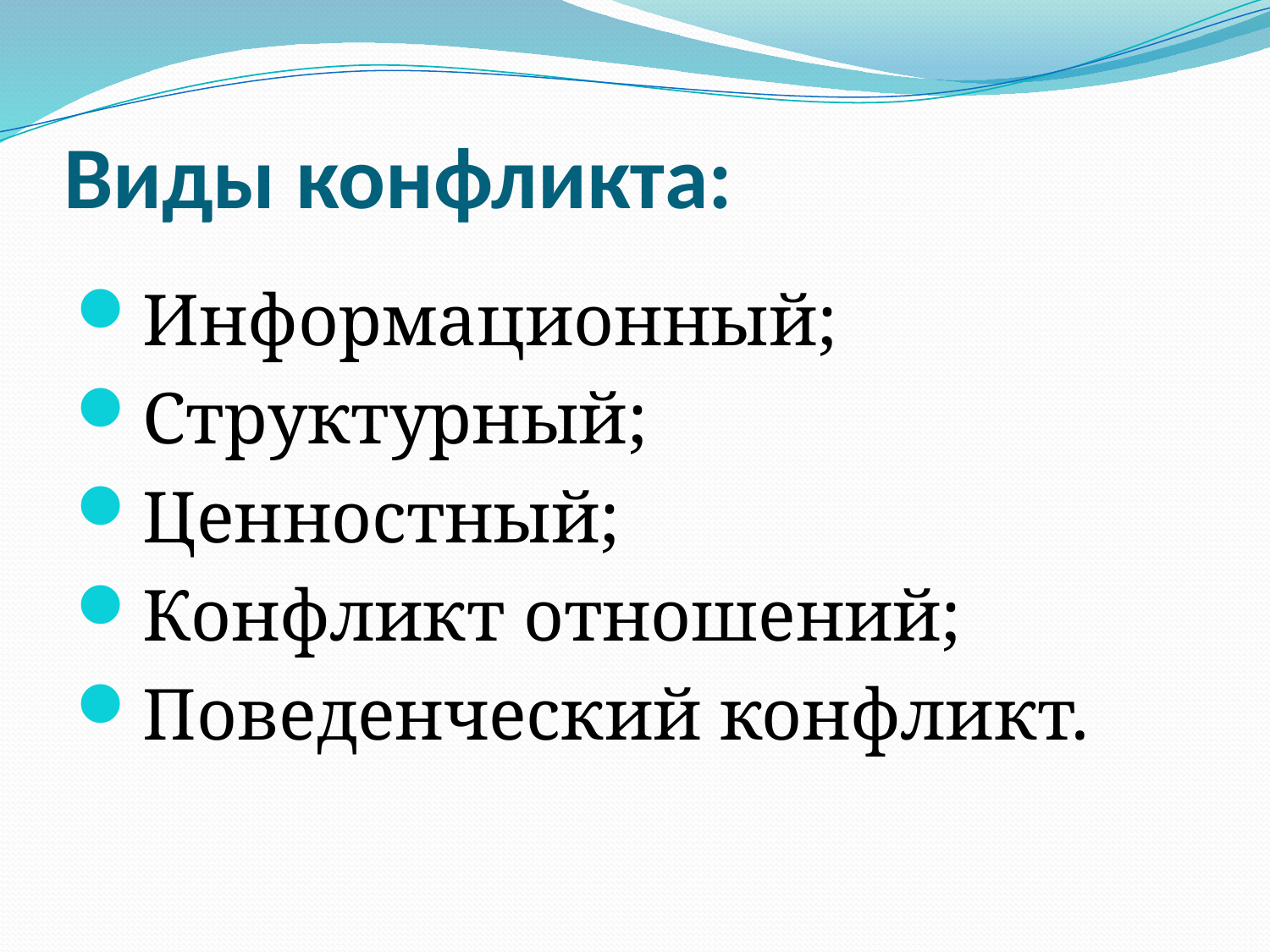

# Виды конфликта:
Информационный;
Структурный;
Ценностный;
Конфликт отношений;
Поведенческий конфликт.